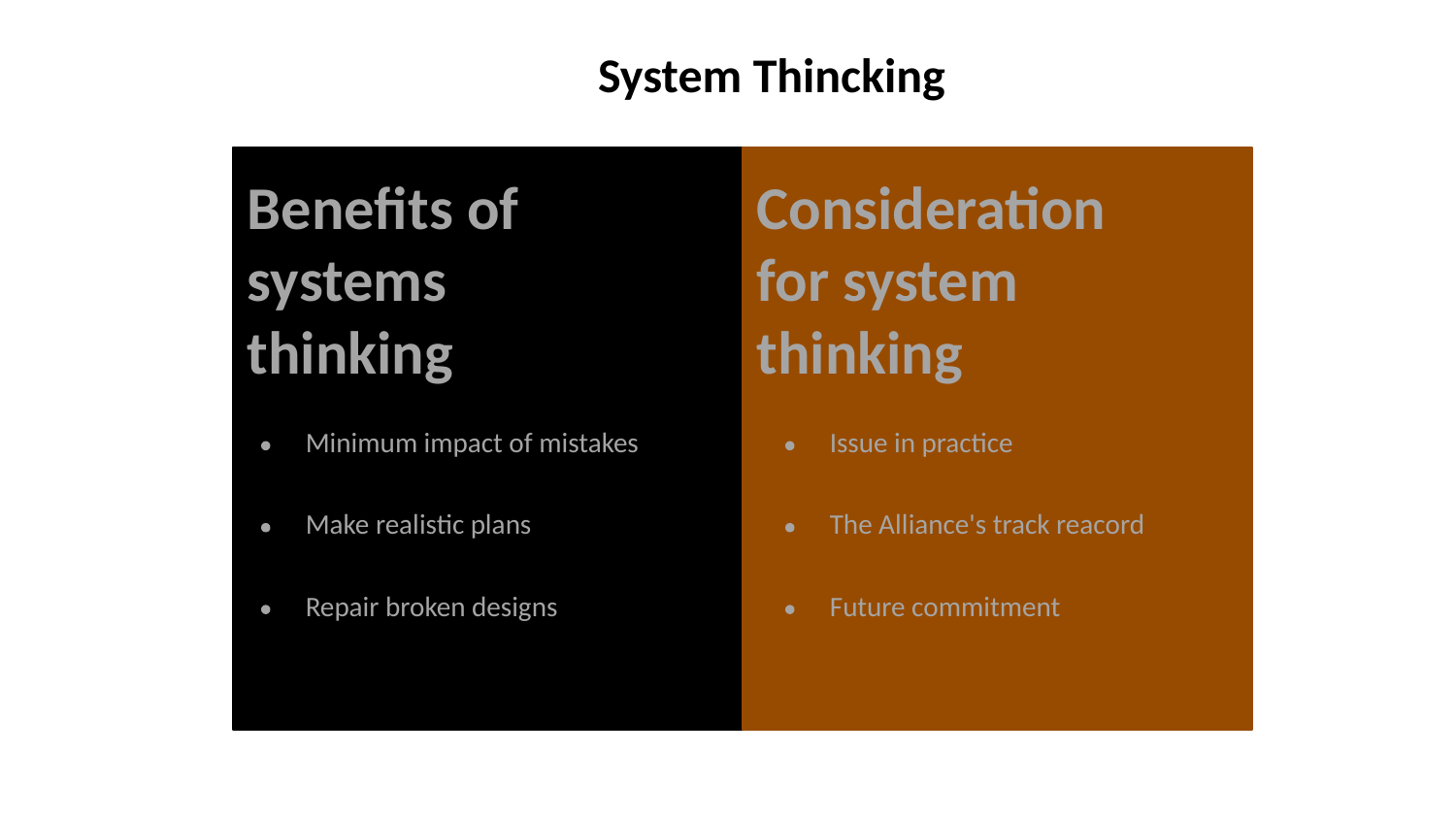

System Thincking

Benefits of systems thinking
Consideration for system thinking
Minimum impact of mistakes
Issue in practice

Make realistic plans
The Alliance's track reacord

Repair broken designs
Future commitment